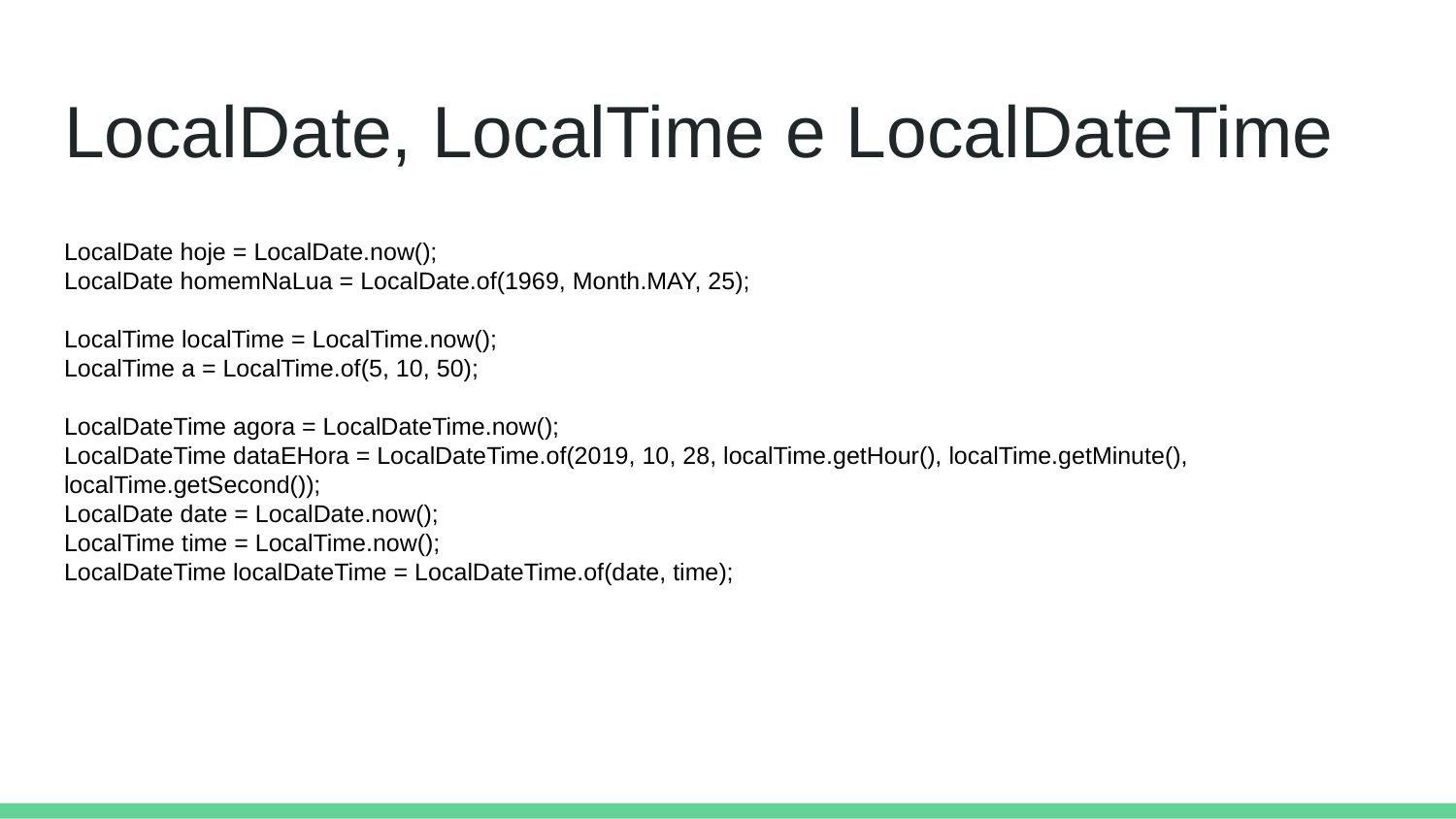

# LocalDate, LocalTime e LocalDateTime
LocalDate hoje = LocalDate.now();
LocalDate homemNaLua = LocalDate.of(1969, Month.MAY, 25);

LocalTime localTime = LocalTime.now();
LocalTime a = LocalTime.of(5, 10, 50);

LocalDateTime agora = LocalDateTime.now();
LocalDateTime dataEHora = LocalDateTime.of(2019, 10, 28, localTime.getHour(), localTime.getMinute(), localTime.getSecond());
LocalDate date = LocalDate.now();
LocalTime time = LocalTime.now();
LocalDateTime localDateTime = LocalDateTime.of(date, time);